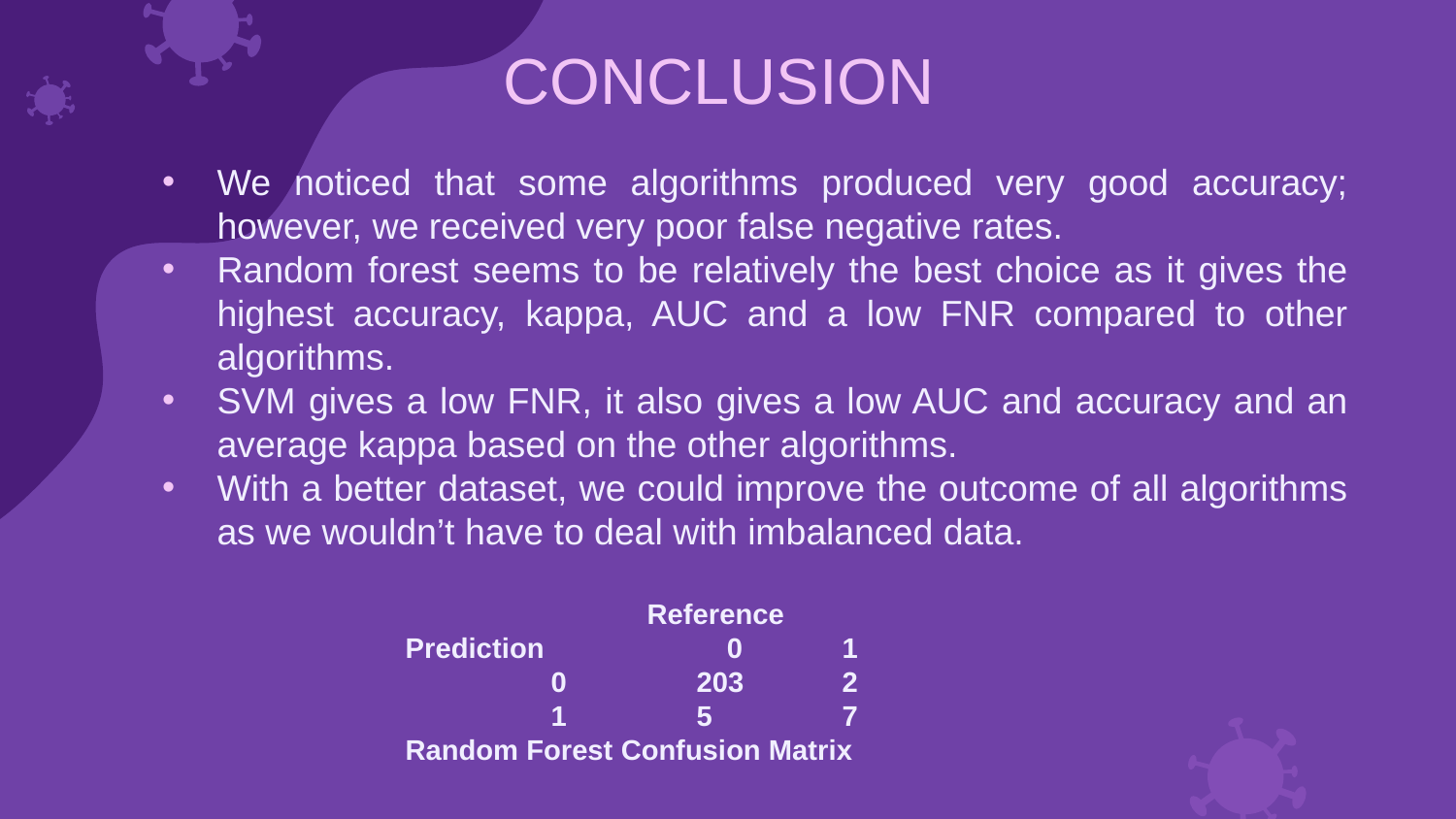

# CONCLUSION
We noticed that some algorithms produced very good accuracy; however, we received very poor false negative rates.
Random forest seems to be relatively the best choice as it gives the highest accuracy, kappa, AUC and a low FNR compared to other algorithms.
SVM gives a low FNR, it also gives a low AUC and accuracy and an average kappa based on the other algorithms.
With a better dataset, we could improve the outcome of all algorithms as we wouldn’t have to deal with imbalanced data.
	            Reference
Prediction	                      0	1
	0	203	2
	1	5	7
Random Forest Confusion Matrix